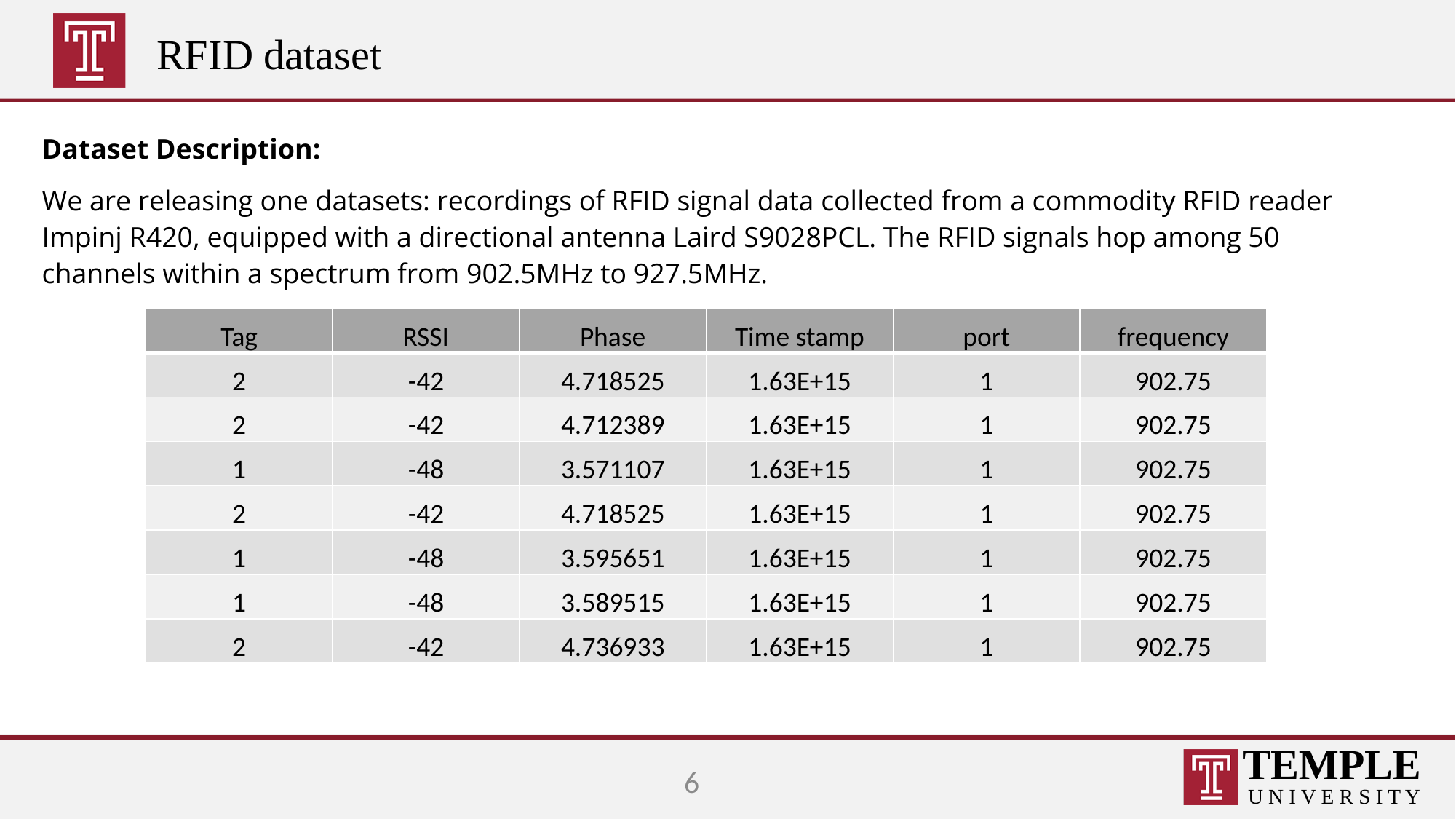

# RFID dataset
Dataset Description:
We are releasing one datasets: recordings of RFID signal data collected from a commodity RFID reader Impinj R420, equipped with a directional antenna Laird S9028PCL. The RFID signals hop among 50 channels within a spectrum from 902.5MHz to 927.5MHz.

| Tag | RSSI | Phase | Time stamp | port | frequency |
| --- | --- | --- | --- | --- | --- |
| 2 | -42 | 4.718525 | 1.63E+15 | 1 | 902.75 |
| 2 | -42 | 4.712389 | 1.63E+15 | 1 | 902.75 |
| 1 | -48 | 3.571107 | 1.63E+15 | 1 | 902.75 |
| 2 | -42 | 4.718525 | 1.63E+15 | 1 | 902.75 |
| 1 | -48 | 3.595651 | 1.63E+15 | 1 | 902.75 |
| 1 | -48 | 3.589515 | 1.63E+15 | 1 | 902.75 |
| 2 | -42 | 4.736933 | 1.63E+15 | 1 | 902.75 |
6